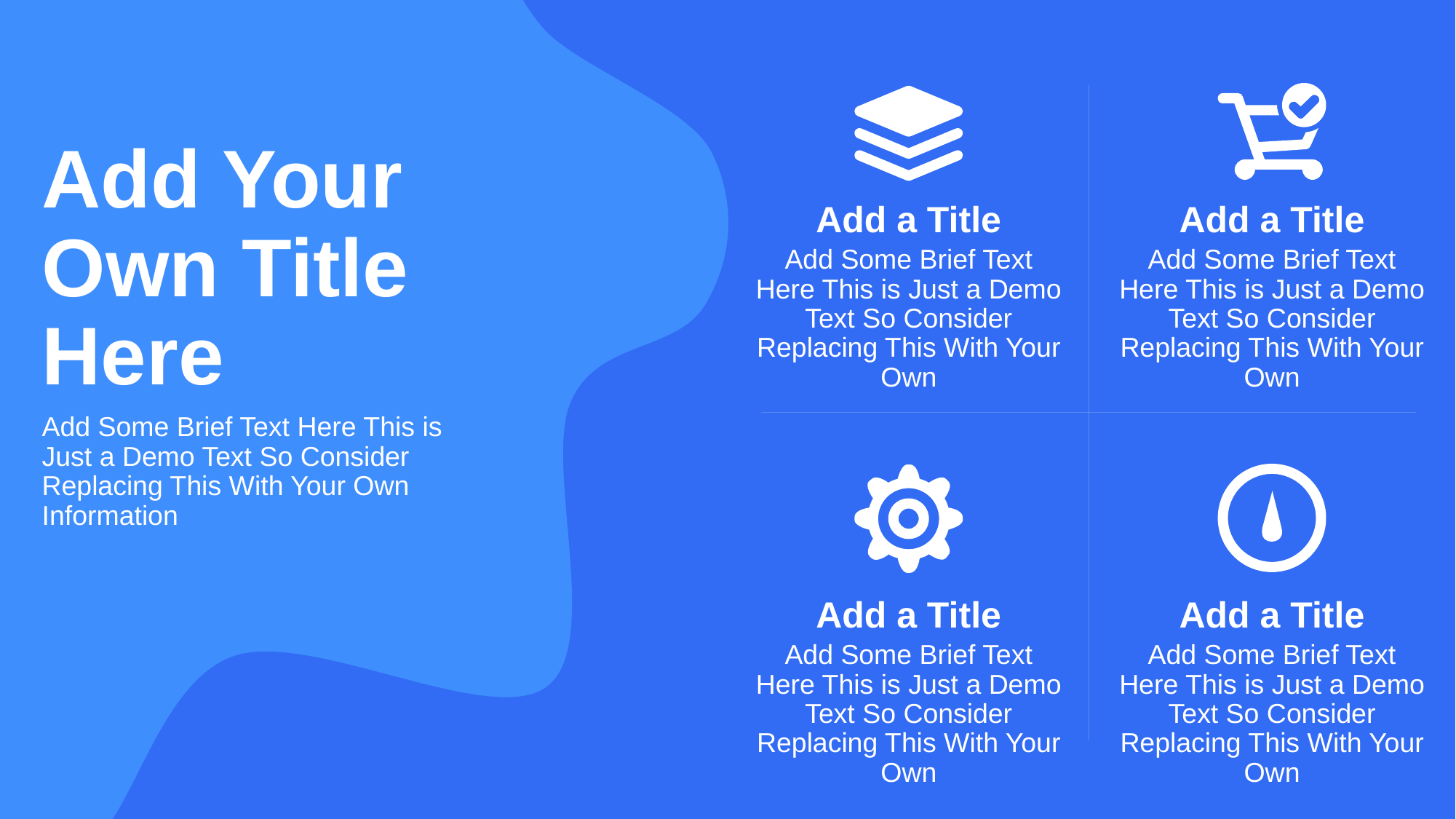

# Add Your Own Title Here
Add a Title
Add a Title

Add Some Brief Text Here This is Just a Demo Text So Consider Replacing This With Your Own
Add Some Brief Text Here This is Just a Demo Text So Consider Replacing This With Your Own
Add Some Brief Text Here This is Just a Demo Text So Consider Replacing This With Your Own Information

Add a Title

Add a Title

Add Some Brief Text Here This is Just a Demo Text So Consider Replacing This With Your Own
Add Some Brief Text Here This is Just a Demo Text So Consider Replacing This With Your Own